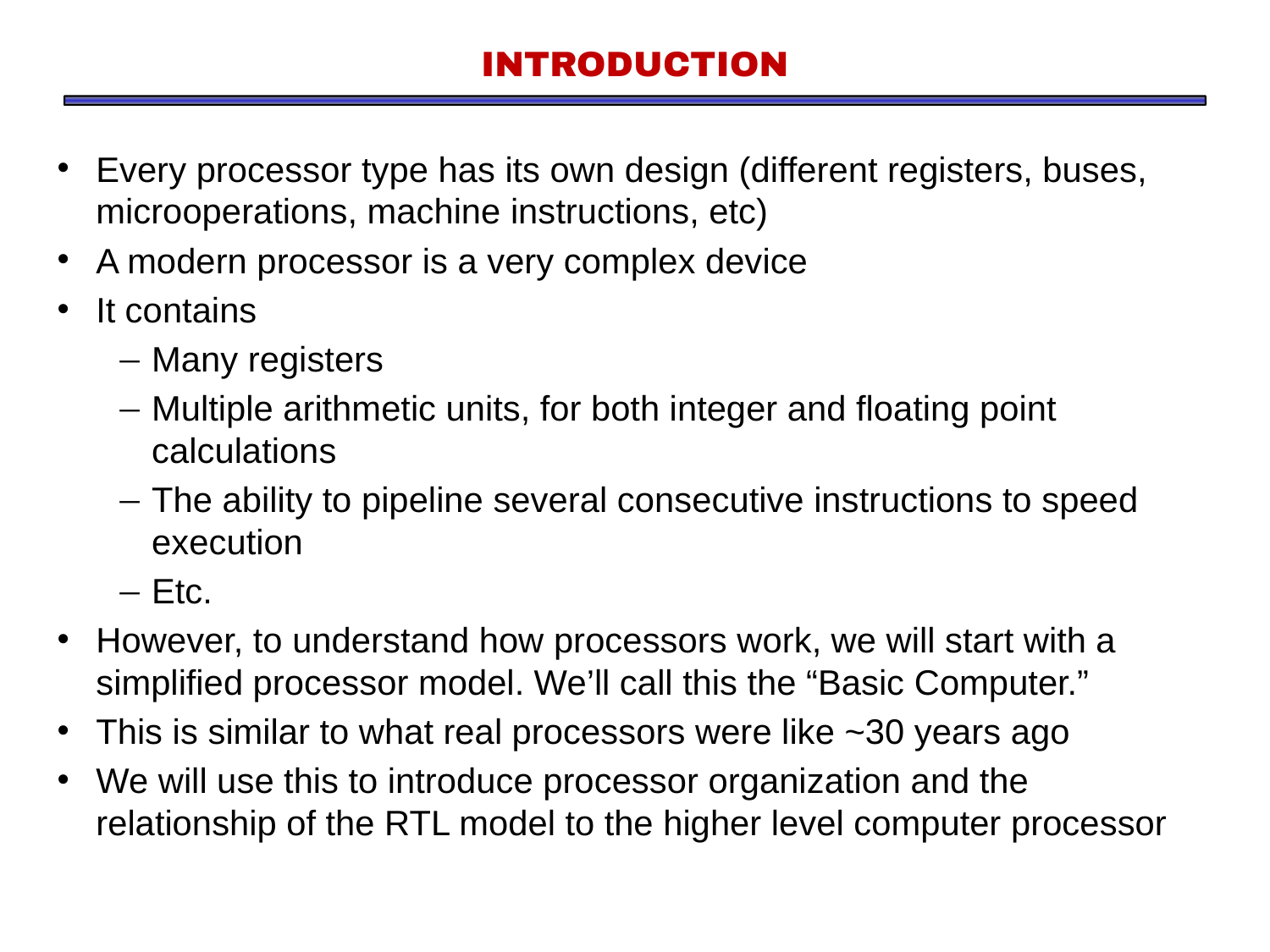

# INTRODUCTION
Every processor type has its own design (different registers, buses, microoperations, machine instructions, etc)
A modern processor is a very complex device
It contains
Many registers
Multiple arithmetic units, for both integer and floating point calculations
The ability to pipeline several consecutive instructions to speed execution
Etc.
However, to understand how processors work, we will start with a simplified processor model. We’ll call this the “Basic Computer.”
This is similar to what real processors were like ~30 years ago
We will use this to introduce processor organization and the relationship of the RTL model to the higher level computer processor